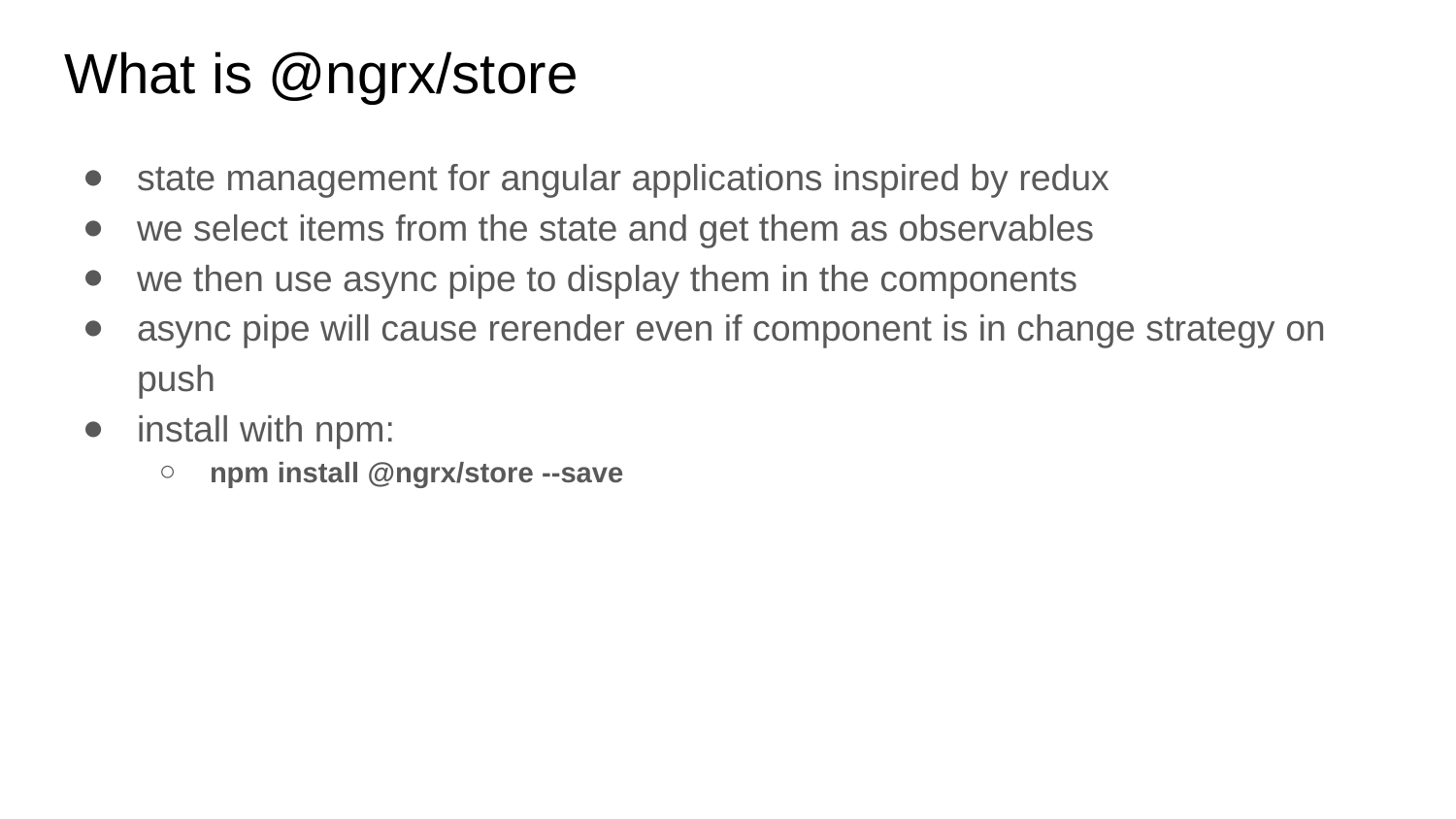

# What is @ngrx/store
state management for angular applications inspired by redux
we select items from the state and get them as observables
we then use async pipe to display them in the components
async pipe will cause rerender even if component is in change strategy on push
install with npm:
npm install @ngrx/store --save